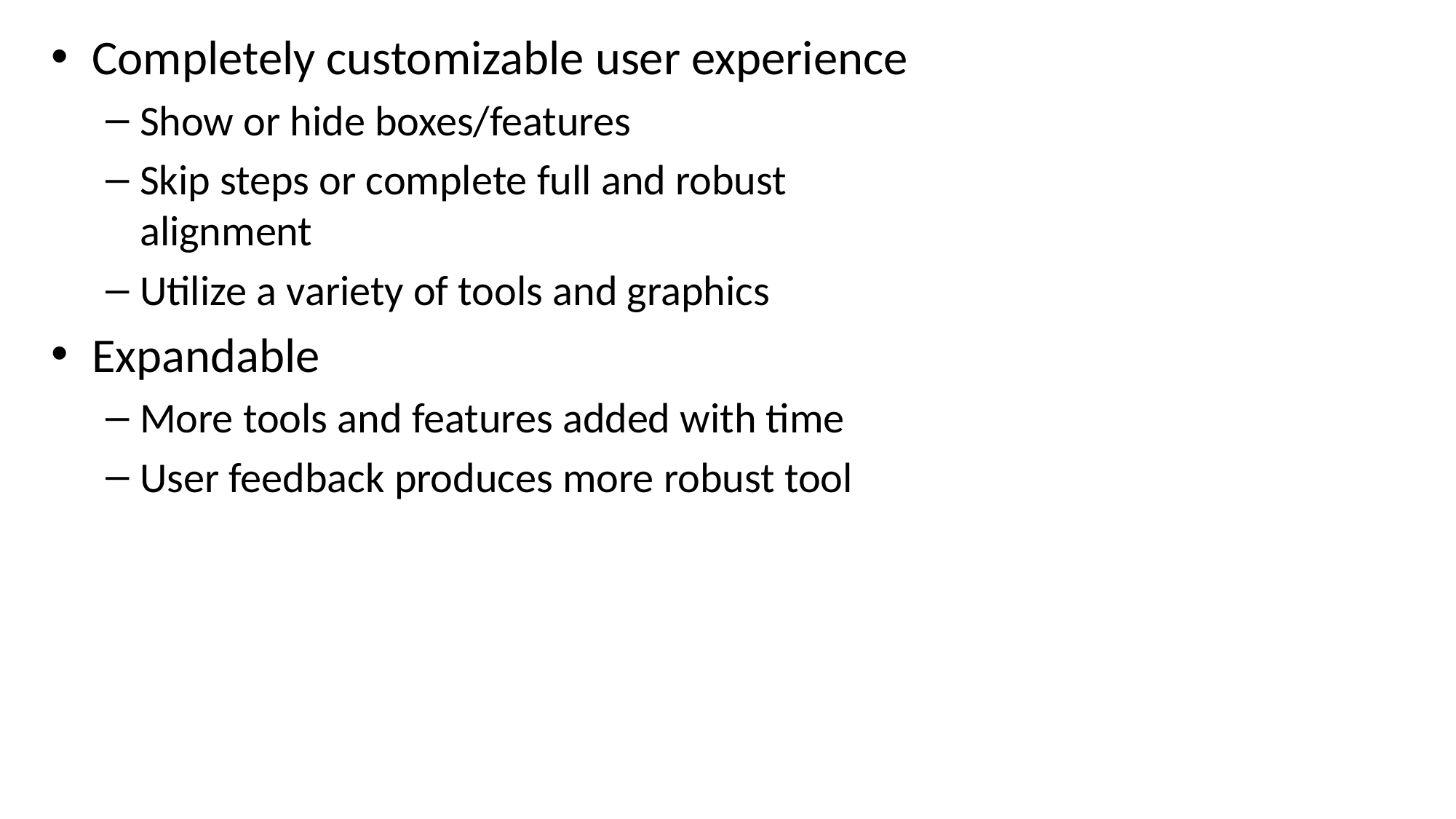

Completely customizable user experience
Show or hide boxes/features
Skip steps or complete full and robust alignment
Utilize a variety of tools and graphics
Expandable
More tools and features added with time
User feedback produces more robust tool